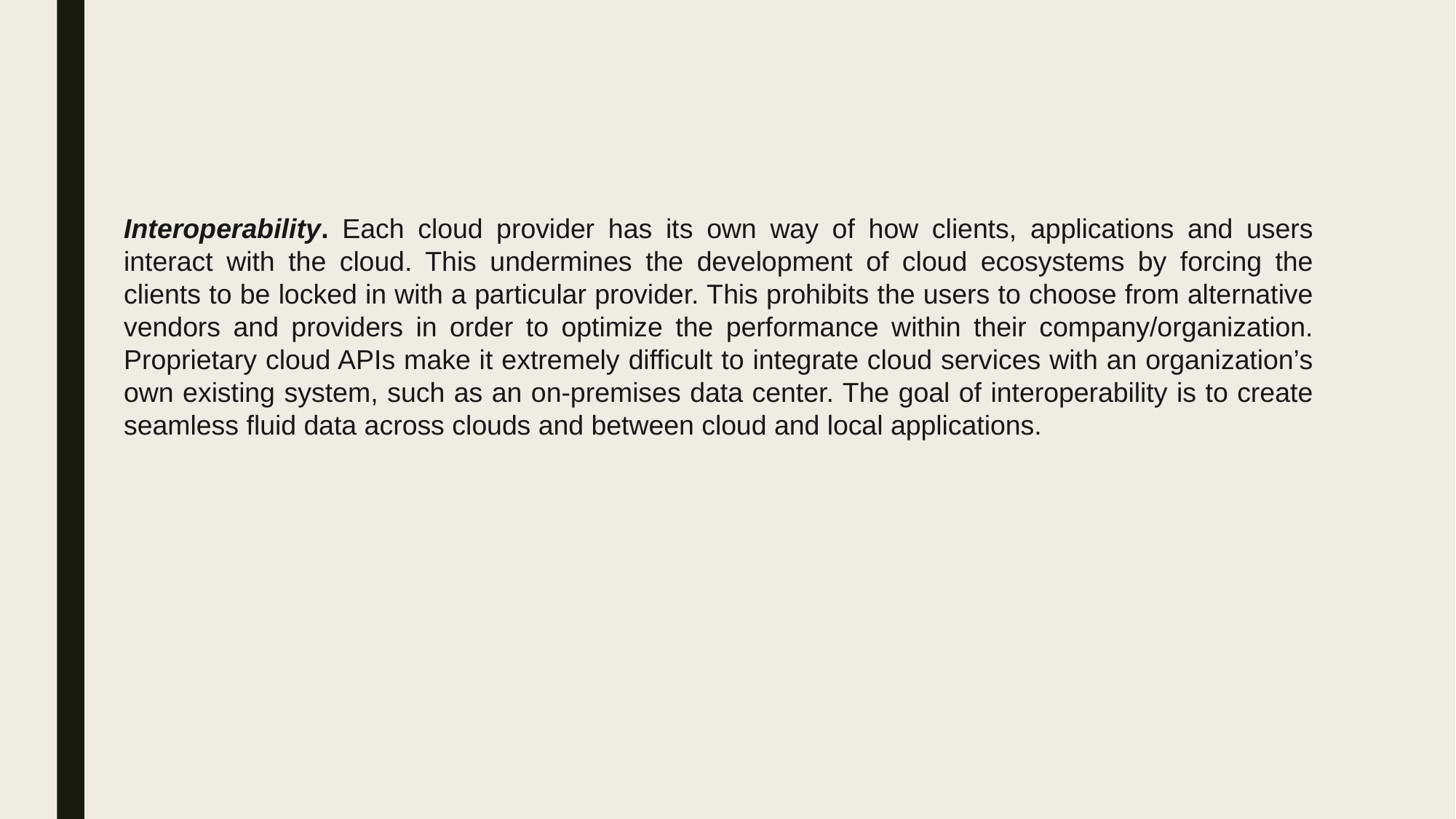

Interoperability. Each cloud provider has its own way of how clients, applications and users interact with the cloud. This undermines the development of cloud ecosystems by forcing the clients to be locked in with a particular provider. This prohibits the users to choose from alternative vendors and providers in order to optimize the performance within their company/organization. Proprietary cloud APIs make it extremely difficult to integrate cloud services with an organization’s own existing system, such as an on-premises data center. The goal of interoperability is to create seamless fluid data across clouds and between cloud and local applications.